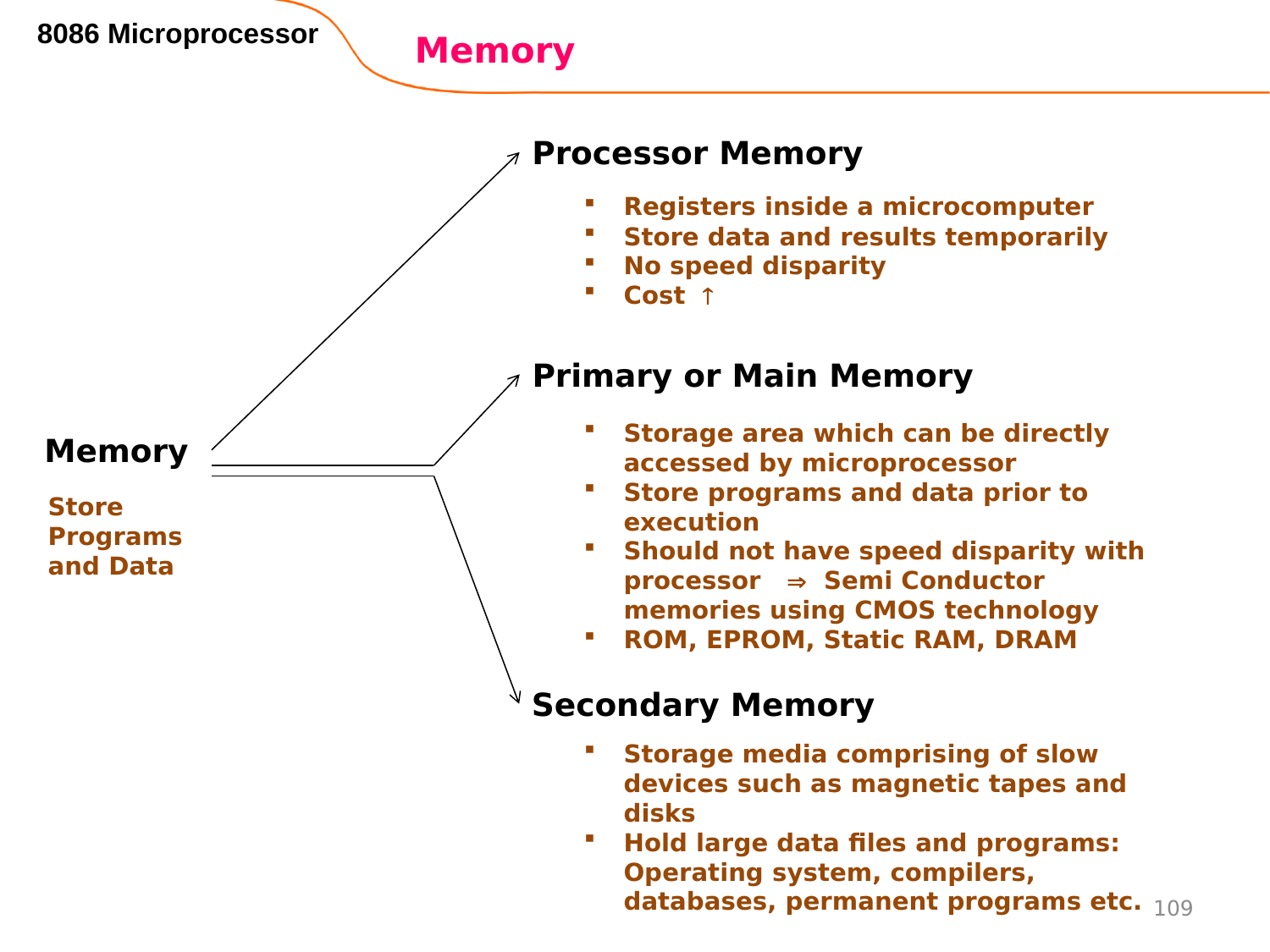

8086 Microprocessor
# Memory
Processor Memory
Registers inside a microcomputer
Store data and results temporarily
No speed disparity
Cost  ↑
Primary or Main Memory
Storage area which can be directly accessed by microprocessor
Store programs and data prior to execution
Should not have speed disparity with processor   ⇒  Semi Conductor memories using CMOS technology
ROM, EPROM, Static RAM, DRAM
Memory
Store Programs and Data
Secondary Memory
Storage media comprising of slow devices such as magnetic tapes and disks
Hold large data files and programs: Operating system, compilers, databases, permanent programs etc.
109